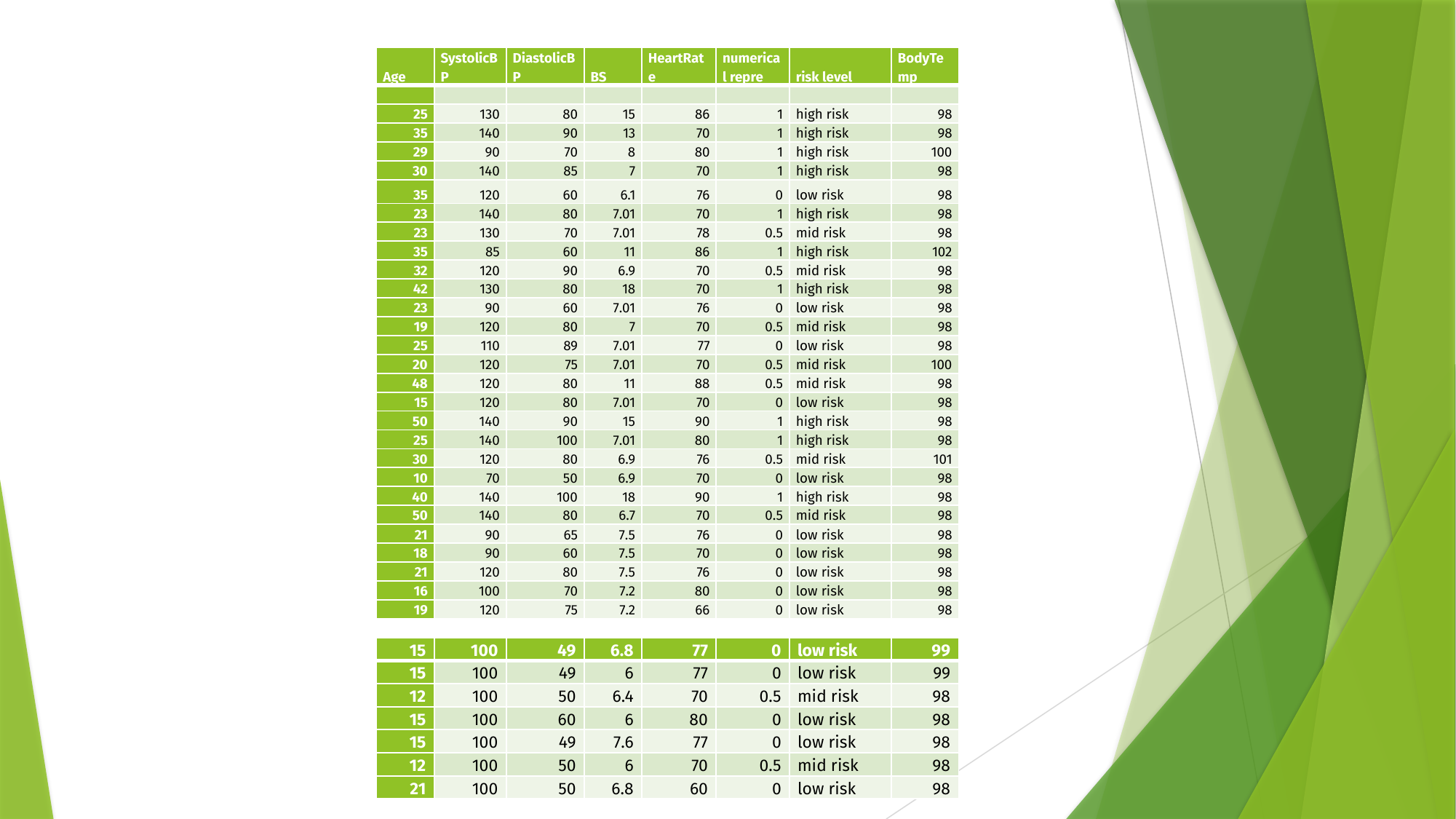

| Age | SystolicBP | DiastolicBP | BS | HeartRate | numerical repre | risk level | BodyTemp |
| --- | --- | --- | --- | --- | --- | --- | --- |
|  |  |  |  |  |  |  |  |
| 25 | 130 | 80 | 15 | 86 | 1 | high risk | 98 |
| 35 | 140 | 90 | 13 | 70 | 1 | high risk | 98 |
| 29 | 90 | 70 | 8 | 80 | 1 | high risk | 100 |
| 30 | 140 | 85 | 7 | 70 | 1 | high risk | 98 |
| 35 | 120 | 60 | 6.1 | 76 | 0 | low risk | 98 |
| 23 | 140 | 80 | 7.01 | 70 | 1 | high risk | 98 |
| 23 | 130 | 70 | 7.01 | 78 | 0.5 | mid risk | 98 |
| 35 | 85 | 60 | 11 | 86 | 1 | high risk | 102 |
| 32 | 120 | 90 | 6.9 | 70 | 0.5 | mid risk | 98 |
| 42 | 130 | 80 | 18 | 70 | 1 | high risk | 98 |
| 23 | 90 | 60 | 7.01 | 76 | 0 | low risk | 98 |
| 19 | 120 | 80 | 7 | 70 | 0.5 | mid risk | 98 |
| 25 | 110 | 89 | 7.01 | 77 | 0 | low risk | 98 |
| 20 | 120 | 75 | 7.01 | 70 | 0.5 | mid risk | 100 |
| 48 | 120 | 80 | 11 | 88 | 0.5 | mid risk | 98 |
| 15 | 120 | 80 | 7.01 | 70 | 0 | low risk | 98 |
| 50 | 140 | 90 | 15 | 90 | 1 | high risk | 98 |
| 25 | 140 | 100 | 7.01 | 80 | 1 | high risk | 98 |
| 30 | 120 | 80 | 6.9 | 76 | 0.5 | mid risk | 101 |
| 10 | 70 | 50 | 6.9 | 70 | 0 | low risk | 98 |
| 40 | 140 | 100 | 18 | 90 | 1 | high risk | 98 |
| 50 | 140 | 80 | 6.7 | 70 | 0.5 | mid risk | 98 |
| 21 | 90 | 65 | 7.5 | 76 | 0 | low risk | 98 |
| 18 | 90 | 60 | 7.5 | 70 | 0 | low risk | 98 |
| 21 | 120 | 80 | 7.5 | 76 | 0 | low risk | 98 |
| 16 | 100 | 70 | 7.2 | 80 | 0 | low risk | 98 |
| 19 | 120 | 75 | 7.2 | 66 | 0 | low risk | 98 |
| 15 | 100 | 49 | 6.8 | 77 | 0 | low risk | 99 |
| --- | --- | --- | --- | --- | --- | --- | --- |
| 15 | 100 | 49 | 6 | 77 | 0 | low risk | 99 |
| 12 | 100 | 50 | 6.4 | 70 | 0.5 | mid risk | 98 |
| 15 | 100 | 60 | 6 | 80 | 0 | low risk | 98 |
| 15 | 100 | 49 | 7.6 | 77 | 0 | low risk | 98 |
| 12 | 100 | 50 | 6 | 70 | 0.5 | mid risk | 98 |
| 21 | 100 | 50 | 6.8 | 60 | 0 | low risk | 98 |